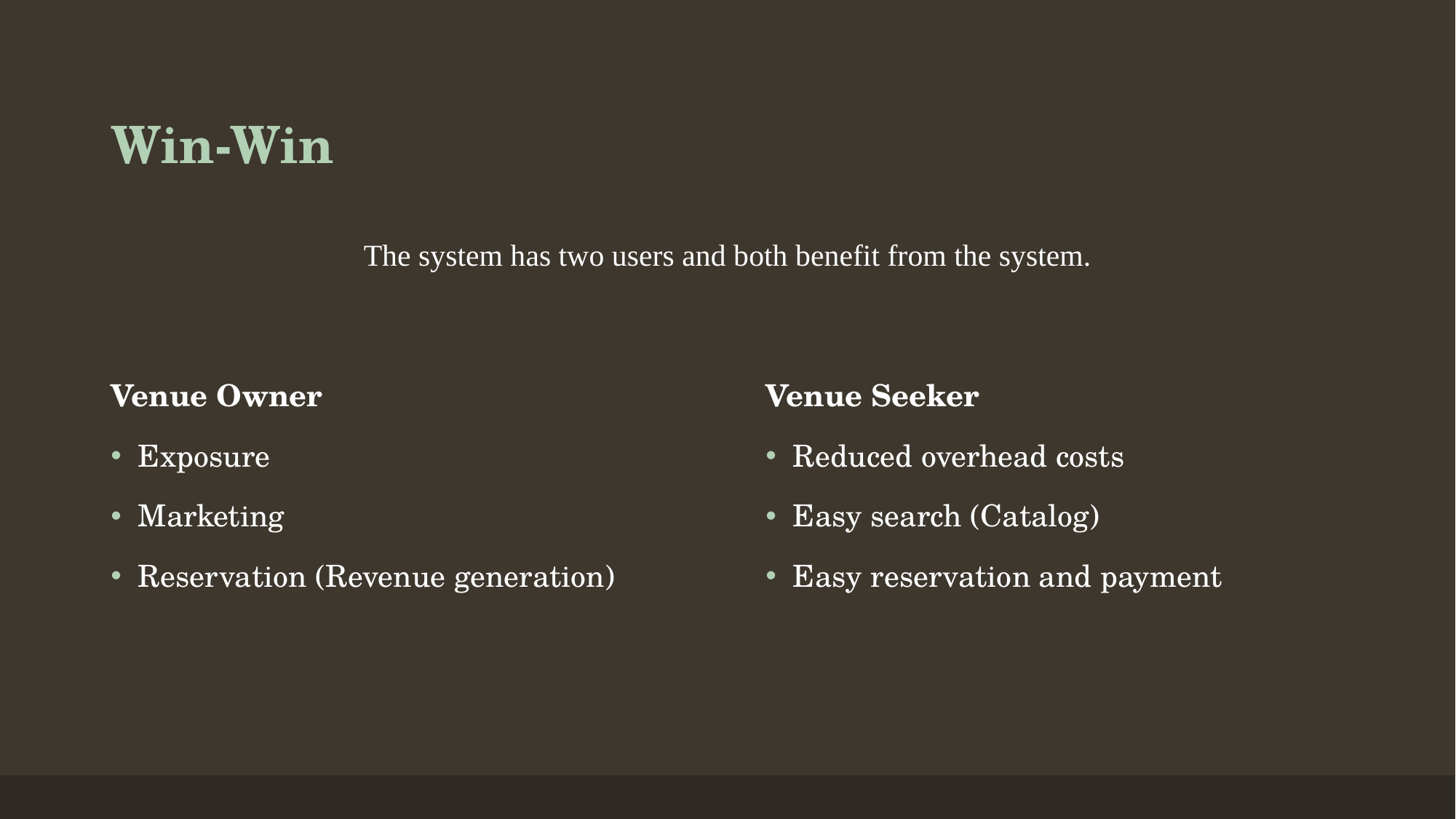

# Win-Win
The system has two users and both benefit from the system.
Venue Seeker
Reduced overhead costs
Easy search (Catalog)
Easy reservation and payment

Venue Owner
Exposure
Marketing
Reservation (Revenue generation)